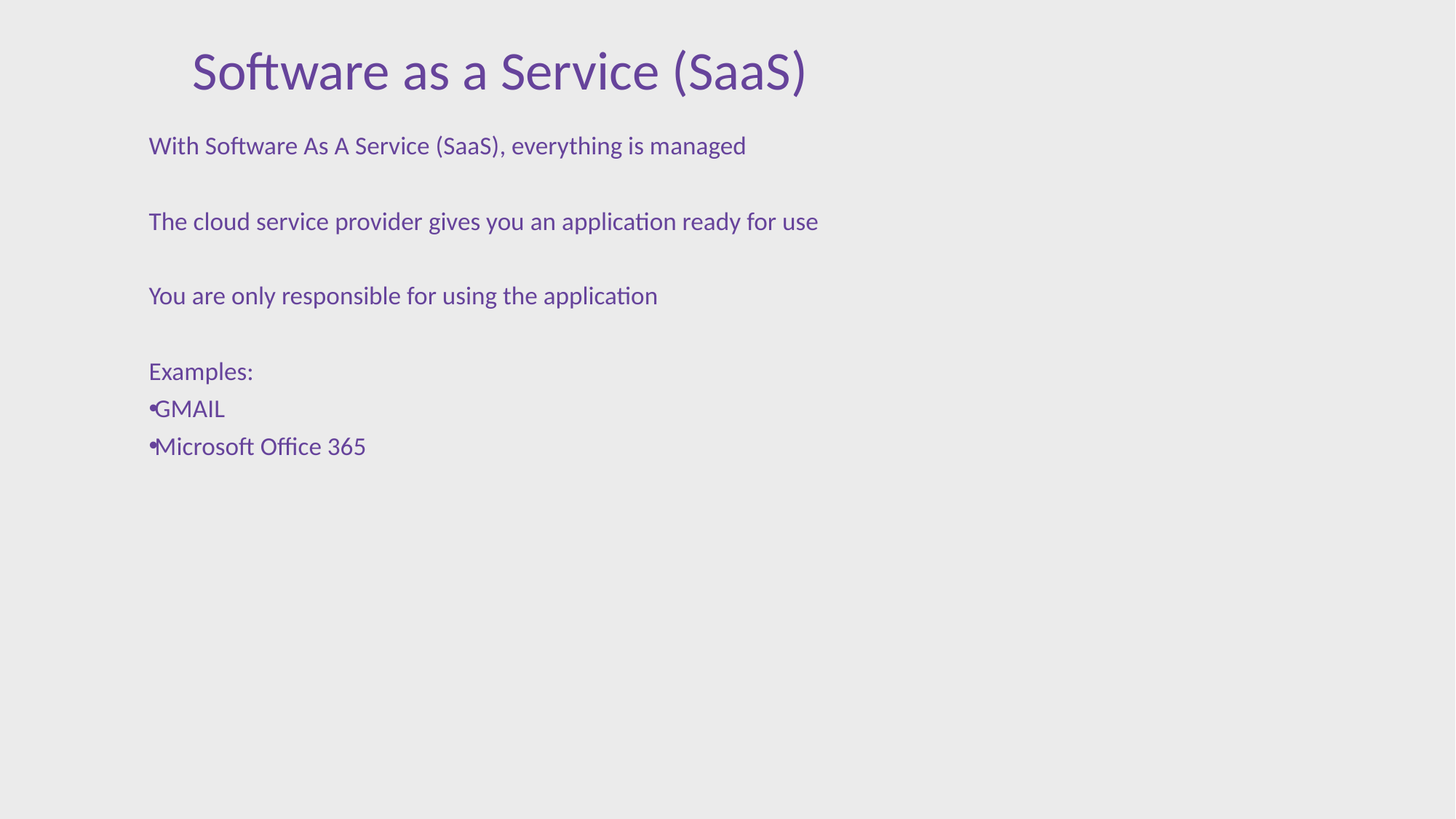

# Software as a Service (SaaS)
With Software As A Service (SaaS), everything is managed

The cloud service provider gives you an application ready for use

You are only responsible for using the application

Examples:
GMAIL
Microsoft Office 365